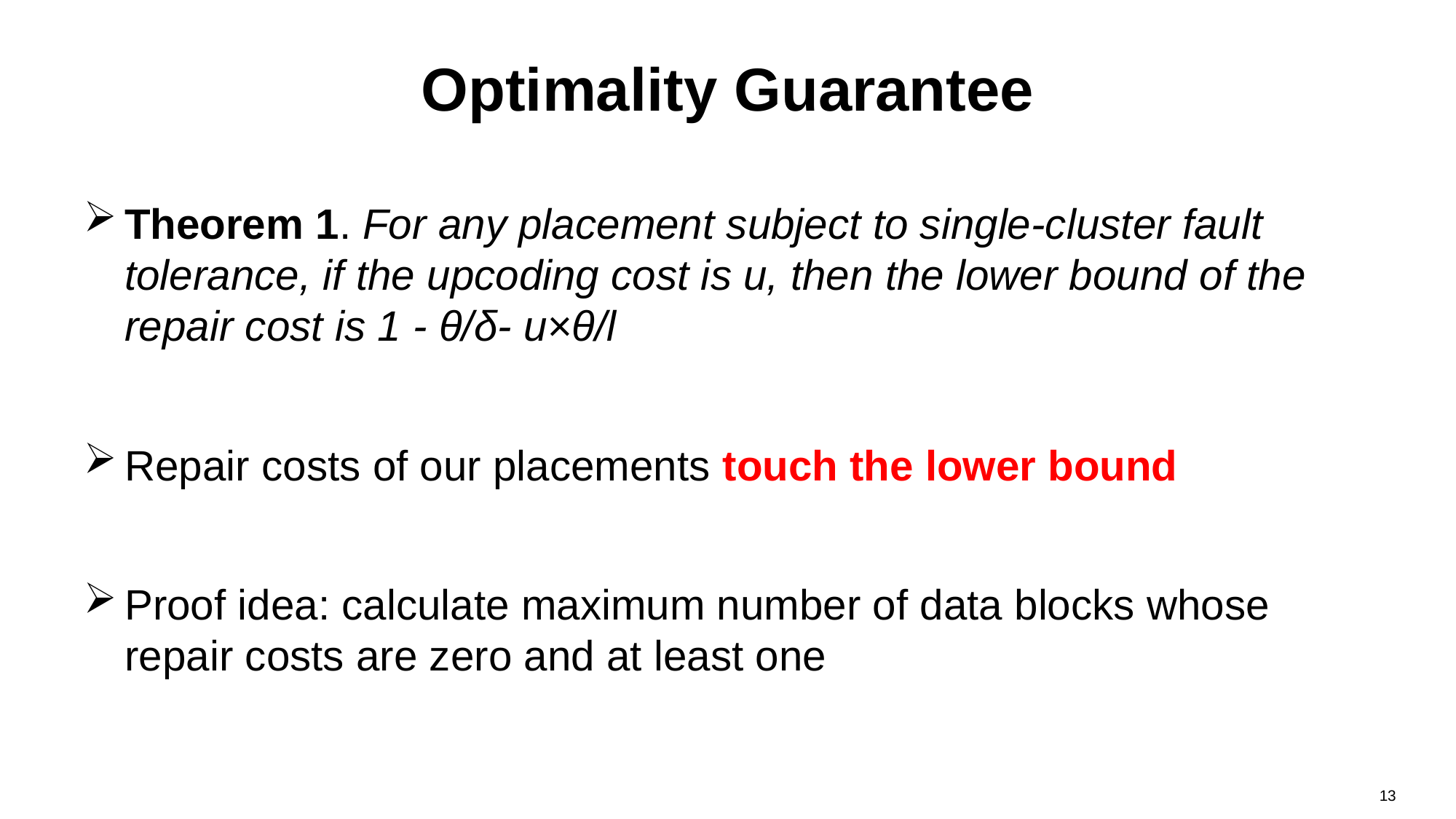

# Optimality Guarantee
Theorem 1. For any placement subject to single-cluster fault tolerance, if the upcoding cost is u, then the lower bound of the repair cost is 1 - θ/δ- u×θ/l

Repair costs of our placements touch the lower bound

Proof idea: calculate maximum number of data blocks whose repair costs are zero and at least one
13